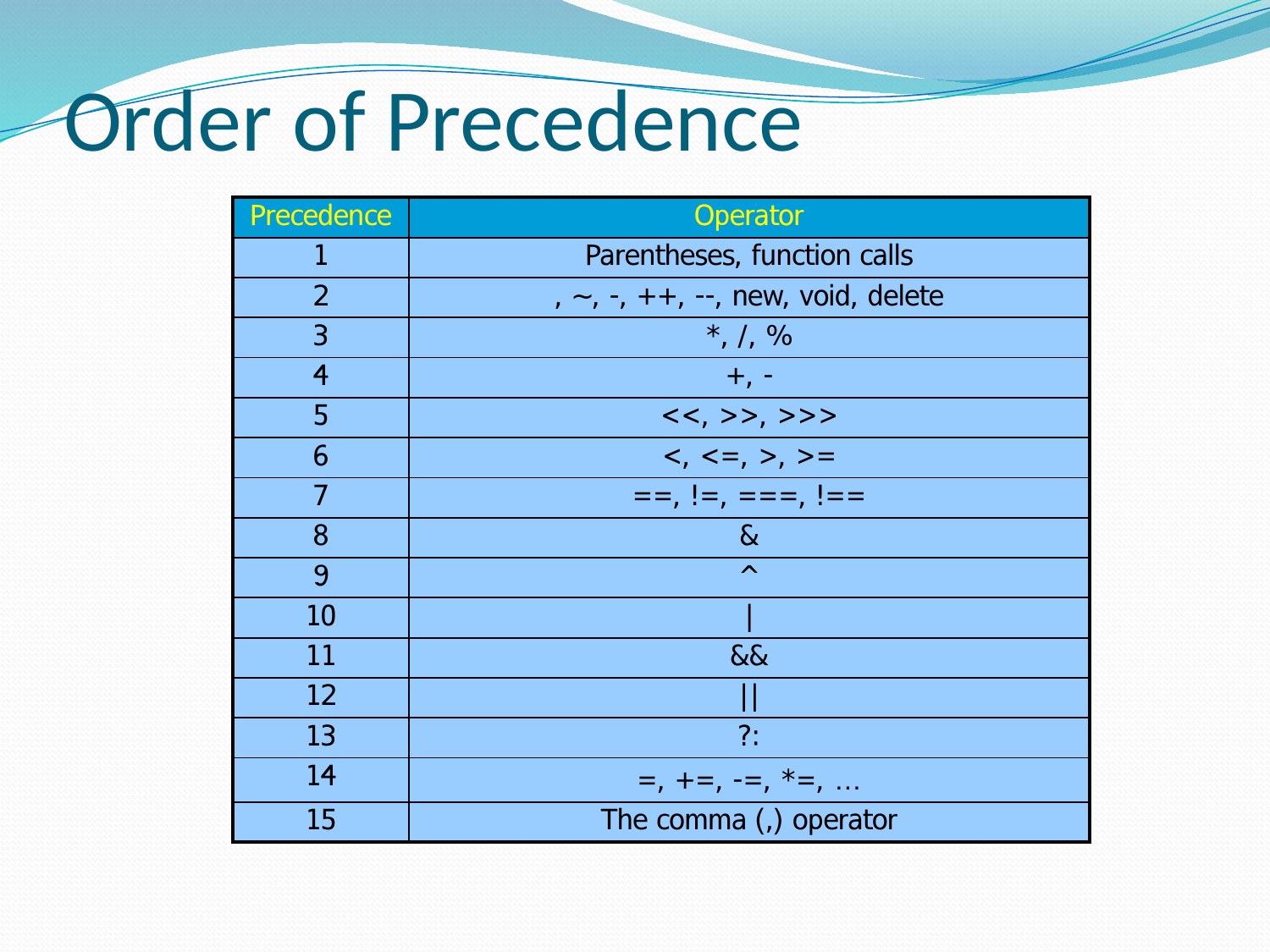

# Order of Precedence
| Precedence | Operator |
| --- | --- |
| 1 | Parentheses, function calls |
| 2 | , ~, -, ++, --, new, void, delete |
| 3 | \*, /, % |
| 4 | +, - |
| 5 | <<, >>, >>> |
| 6 | <, <=, >, >= |
| 7 | ==, !=, ===, !== |
| 8 | & |
| 9 | ^ |
| 10 | | |
| 11 | && |
| 12 | || |
| 13 | ?: |
| 14 | =, +=, -=, \*=, … |
| 15 | The comma (,) operator |